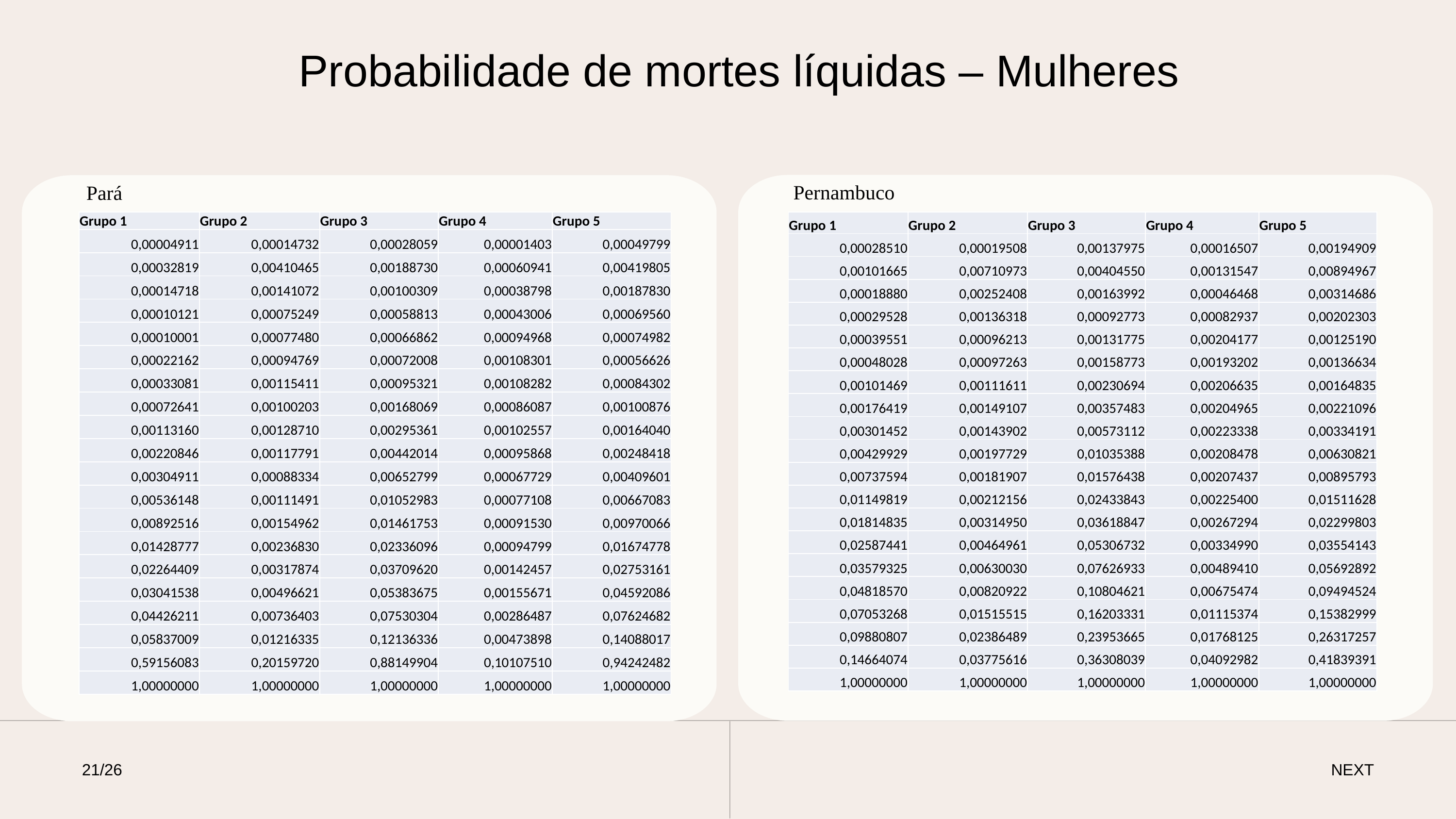

Probabilidade de mortes líquidas – Mulheres

Pernambuco
Pará
| Grupo 1 | Grupo 2 | Grupo 3 | Grupo 4 | Grupo 5 |
| --- | --- | --- | --- | --- |
| 0,00004911 | 0,00014732 | 0,00028059 | 0,00001403 | 0,00049799 |
| 0,00032819 | 0,00410465 | 0,00188730 | 0,00060941 | 0,00419805 |
| 0,00014718 | 0,00141072 | 0,00100309 | 0,00038798 | 0,00187830 |
| 0,00010121 | 0,00075249 | 0,00058813 | 0,00043006 | 0,00069560 |
| 0,00010001 | 0,00077480 | 0,00066862 | 0,00094968 | 0,00074982 |
| 0,00022162 | 0,00094769 | 0,00072008 | 0,00108301 | 0,00056626 |
| 0,00033081 | 0,00115411 | 0,00095321 | 0,00108282 | 0,00084302 |
| 0,00072641 | 0,00100203 | 0,00168069 | 0,00086087 | 0,00100876 |
| 0,00113160 | 0,00128710 | 0,00295361 | 0,00102557 | 0,00164040 |
| 0,00220846 | 0,00117791 | 0,00442014 | 0,00095868 | 0,00248418 |
| 0,00304911 | 0,00088334 | 0,00652799 | 0,00067729 | 0,00409601 |
| 0,00536148 | 0,00111491 | 0,01052983 | 0,00077108 | 0,00667083 |
| 0,00892516 | 0,00154962 | 0,01461753 | 0,00091530 | 0,00970066 |
| 0,01428777 | 0,00236830 | 0,02336096 | 0,00094799 | 0,01674778 |
| 0,02264409 | 0,00317874 | 0,03709620 | 0,00142457 | 0,02753161 |
| 0,03041538 | 0,00496621 | 0,05383675 | 0,00155671 | 0,04592086 |
| 0,04426211 | 0,00736403 | 0,07530304 | 0,00286487 | 0,07624682 |
| 0,05837009 | 0,01216335 | 0,12136336 | 0,00473898 | 0,14088017 |
| 0,59156083 | 0,20159720 | 0,88149904 | 0,10107510 | 0,94242482 |
| 1,00000000 | 1,00000000 | 1,00000000 | 1,00000000 | 1,00000000 |
| Grupo 1 | Grupo 2 | Grupo 3 | Grupo 4 | Grupo 5 |
| --- | --- | --- | --- | --- |
| 0,00028510 | 0,00019508 | 0,00137975 | 0,00016507 | 0,00194909 |
| 0,00101665 | 0,00710973 | 0,00404550 | 0,00131547 | 0,00894967 |
| 0,00018880 | 0,00252408 | 0,00163992 | 0,00046468 | 0,00314686 |
| 0,00029528 | 0,00136318 | 0,00092773 | 0,00082937 | 0,00202303 |
| 0,00039551 | 0,00096213 | 0,00131775 | 0,00204177 | 0,00125190 |
| 0,00048028 | 0,00097263 | 0,00158773 | 0,00193202 | 0,00136634 |
| 0,00101469 | 0,00111611 | 0,00230694 | 0,00206635 | 0,00164835 |
| 0,00176419 | 0,00149107 | 0,00357483 | 0,00204965 | 0,00221096 |
| 0,00301452 | 0,00143902 | 0,00573112 | 0,00223338 | 0,00334191 |
| 0,00429929 | 0,00197729 | 0,01035388 | 0,00208478 | 0,00630821 |
| 0,00737594 | 0,00181907 | 0,01576438 | 0,00207437 | 0,00895793 |
| 0,01149819 | 0,00212156 | 0,02433843 | 0,00225400 | 0,01511628 |
| 0,01814835 | 0,00314950 | 0,03618847 | 0,00267294 | 0,02299803 |
| 0,02587441 | 0,00464961 | 0,05306732 | 0,00334990 | 0,03554143 |
| 0,03579325 | 0,00630030 | 0,07626933 | 0,00489410 | 0,05692892 |
| 0,04818570 | 0,00820922 | 0,10804621 | 0,00675474 | 0,09494524 |
| 0,07053268 | 0,01515515 | 0,16203331 | 0,01115374 | 0,15382999 |
| 0,09880807 | 0,02386489 | 0,23953665 | 0,01768125 | 0,26317257 |
| 0,14664074 | 0,03775616 | 0,36308039 | 0,04092982 | 0,41839391 |
| 1,00000000 | 1,00000000 | 1,00000000 | 1,00000000 | 1,00000000 |

21/26
NEXT